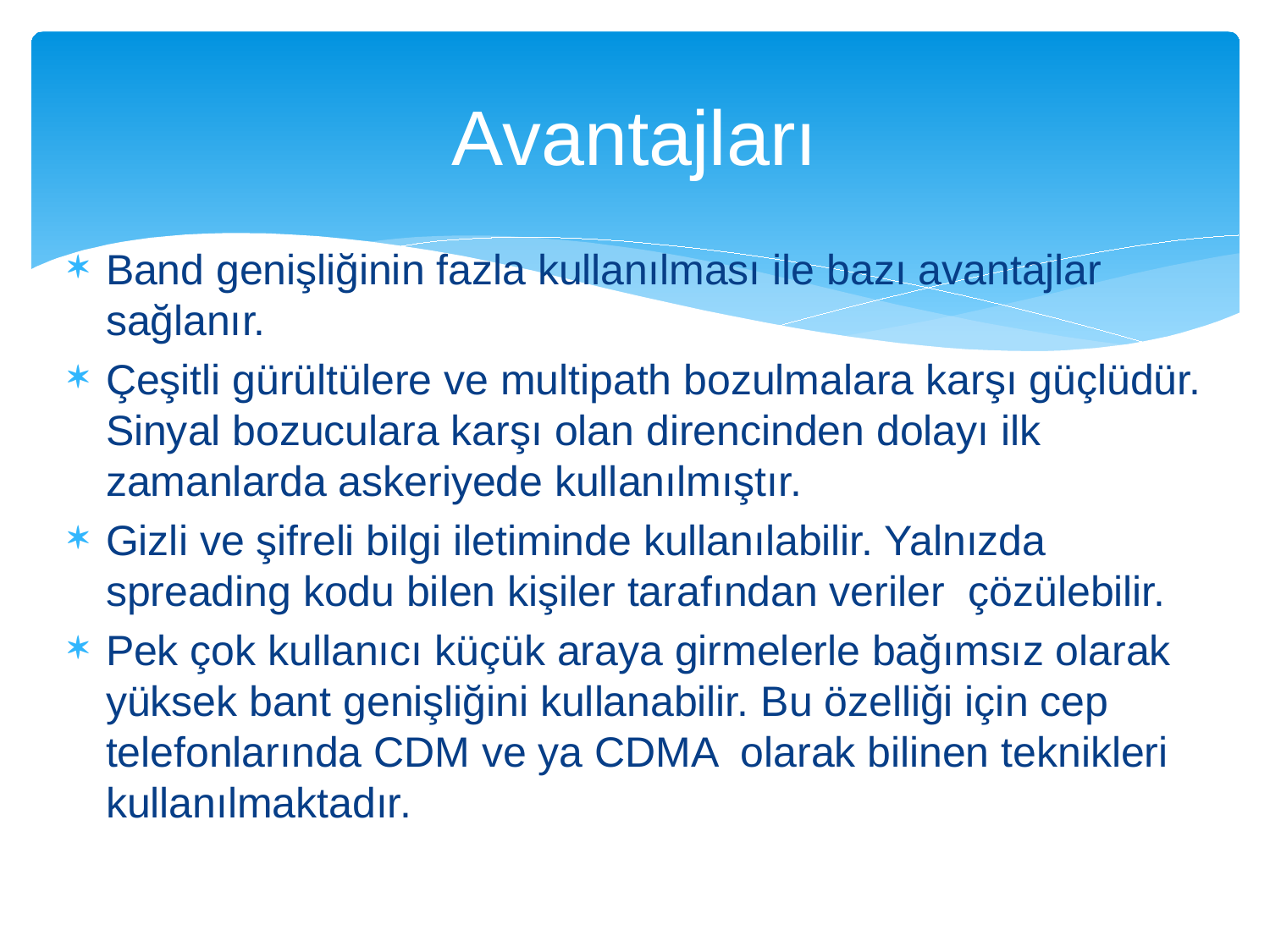

# Avantajları
Band genişliğinin fazla kullanılması ile bazı avantajlar sağlanır.
Çeşitli gürültülere ve multipath bozulmalara karşı güçlüdür. Sinyal bozuculara karşı olan direncinden dolayı ilk zamanlarda askeriyede kullanılmıştır.
Gizli ve şifreli bilgi iletiminde kullanılabilir. Yalnızda spreading kodu bilen kişiler tarafından veriler  çözülebilir.
Pek çok kullanıcı küçük araya girmelerle bağımsız olarak yüksek bant genişliğini kullanabilir. Bu özelliği için cep telefonlarında CDM ve ya CDMA  olarak bilinen teknikleri kullanılmaktadır.